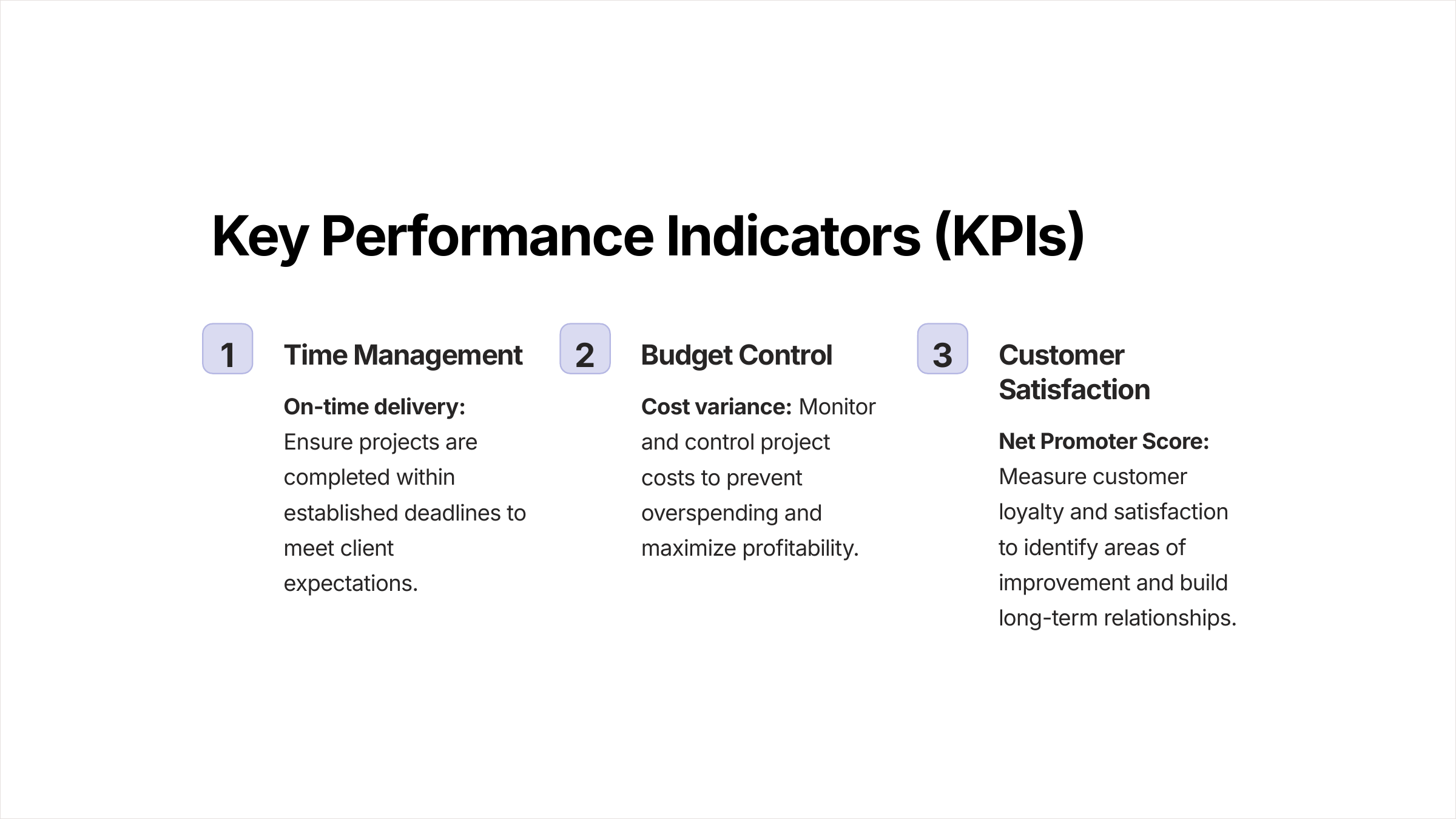

Key Performance Indicators (KPIs)

1
2
3
Time Management
Budget Control
Customer Satisfaction
On-time delivery: Ensure projects are completed within established deadlines to meet client expectations.
Cost variance: Monitor and control project costs to prevent overspending and maximize profitability.
Net Promoter Score: Measure customer loyalty and satisfaction to identify areas of improvement and build long-term relationships.